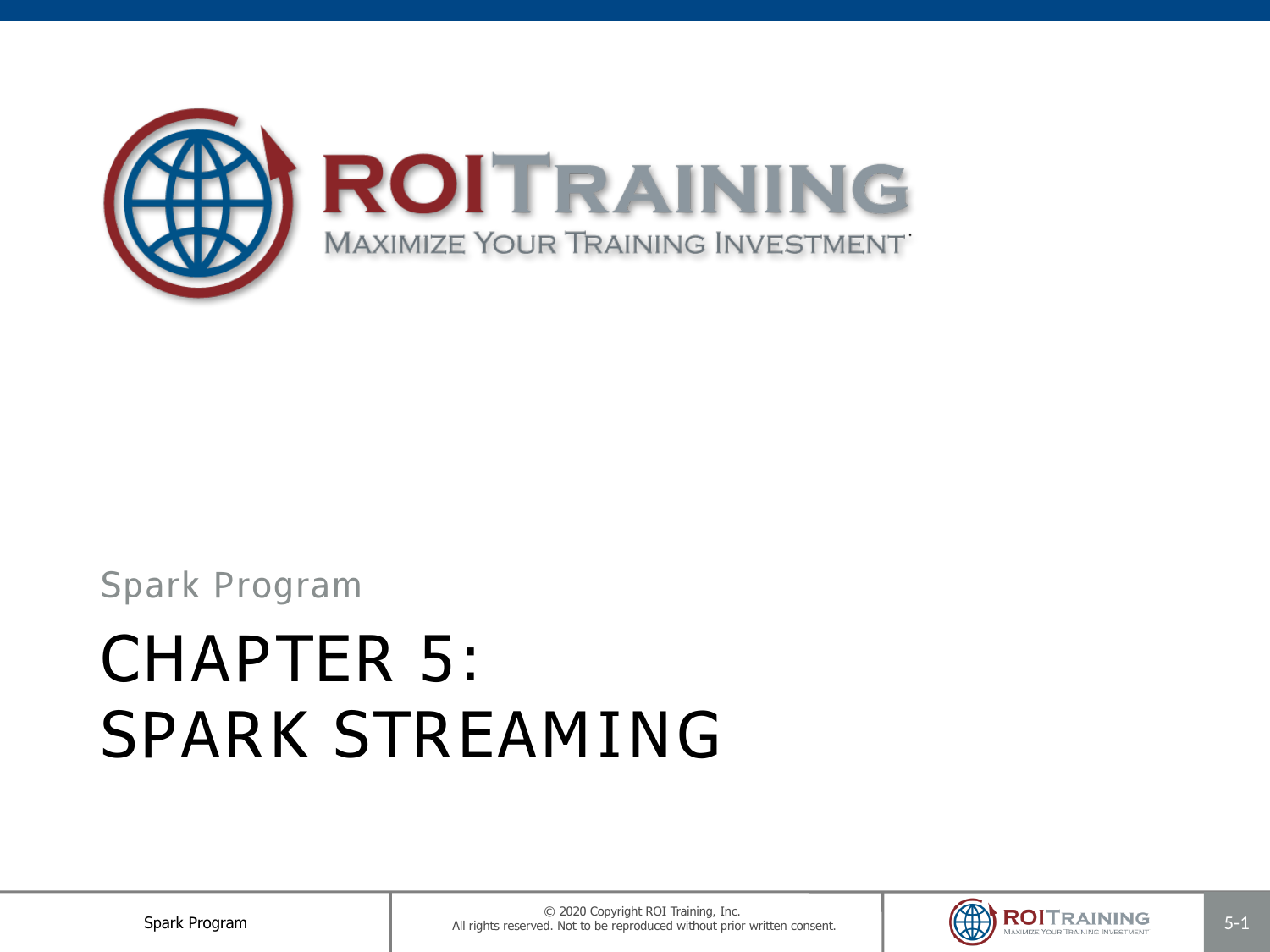

Spark Program
# Chapter 5: Spark Streaming